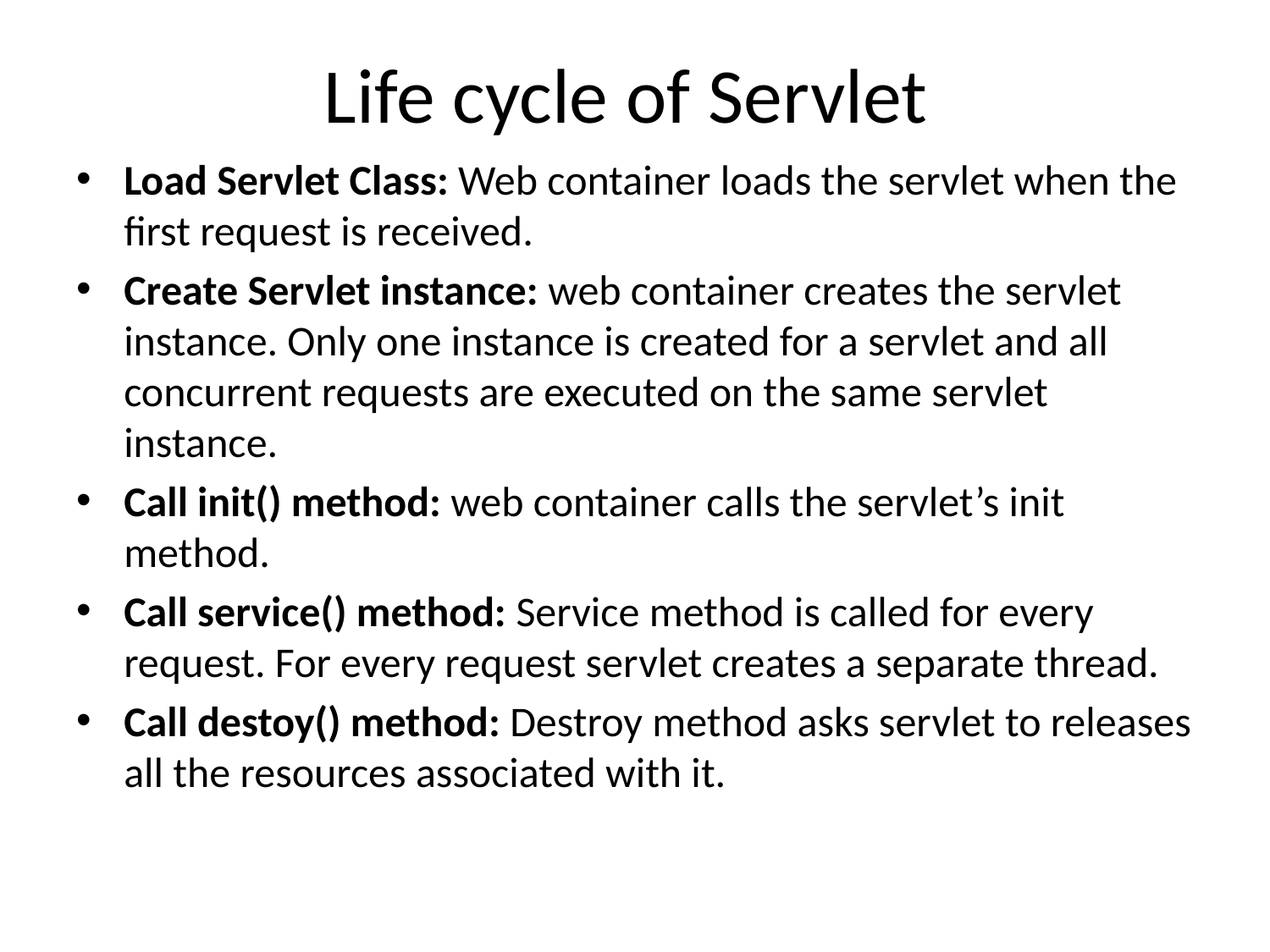

# Life cycle of Servlet
Load Servlet Class: Web container loads the servlet when the first request is received.
Create Servlet instance: web container creates the servlet instance. Only one instance is created for a servlet and all concurrent requests are executed on the same servlet instance.
Call init() method: web container calls the servlet’s init method.
Call service() method: Service method is called for every request. For every request servlet creates a separate thread.
Call destoy() method: Destroy method asks servlet to releases all the resources associated with it.